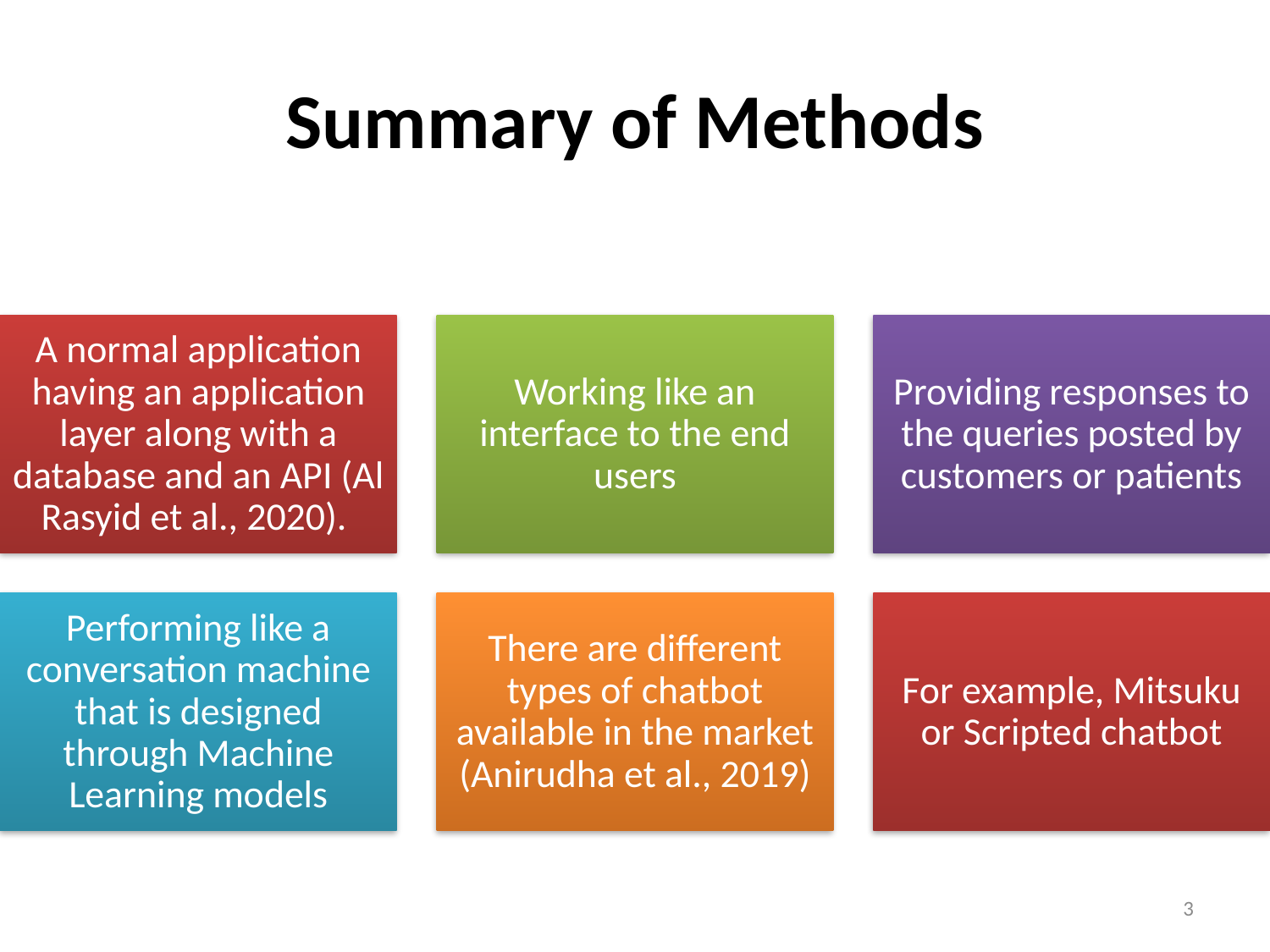

# Summary of Methods
A normal application having an application layer along with a database and an API (Al Rasyid et al., 2020).
Working like an interface to the end users
Providing responses to the queries posted by customers or patients
Performing like a conversation machine that is designed through Machine Learning models
There are different types of chatbot available in the market (Anirudha et al., 2019)
For example, Mitsuku or Scripted chatbot
3